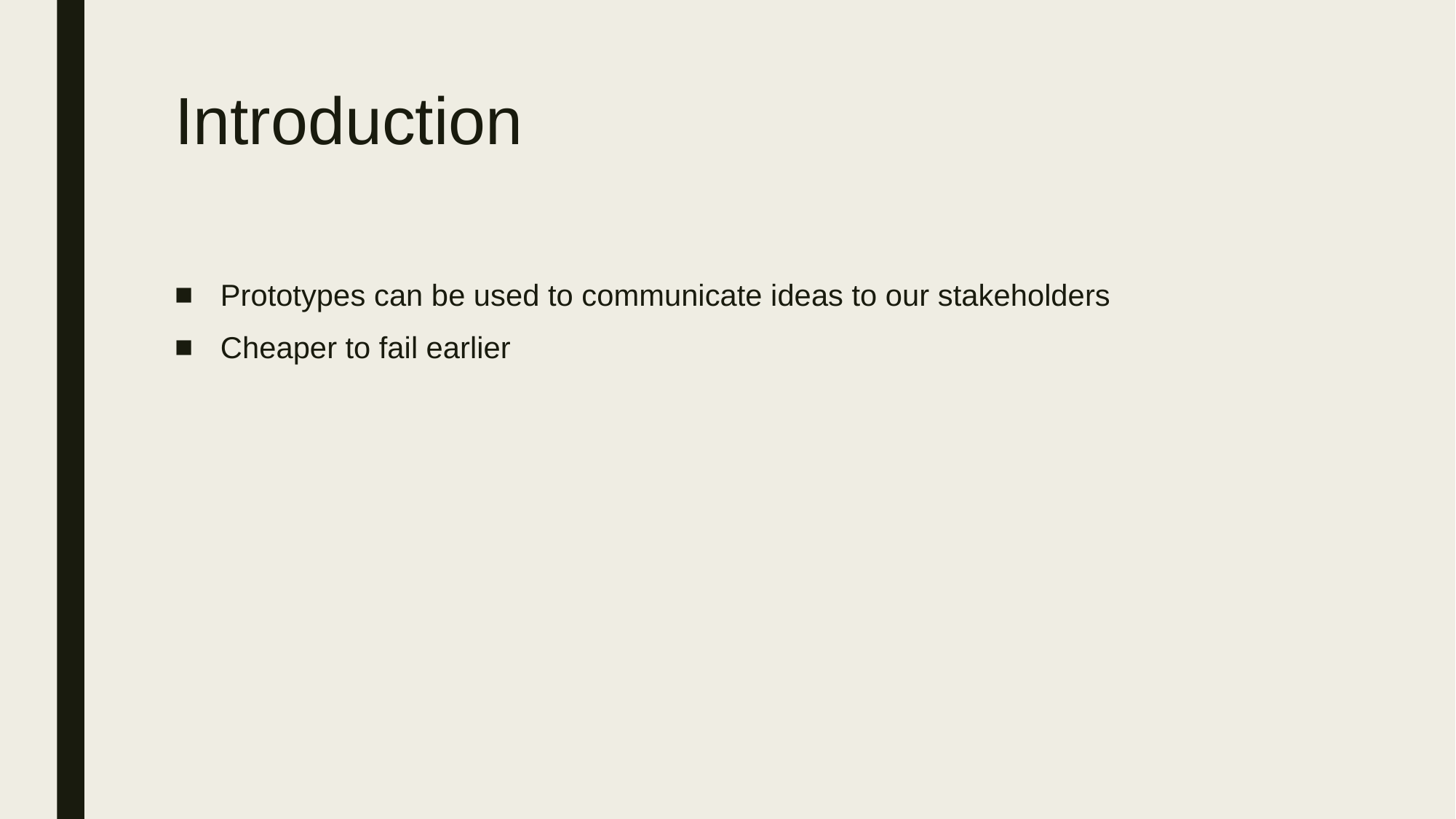

# Introduction
Prototypes can be used to communicate ideas to our stakeholders
Cheaper to fail earlier